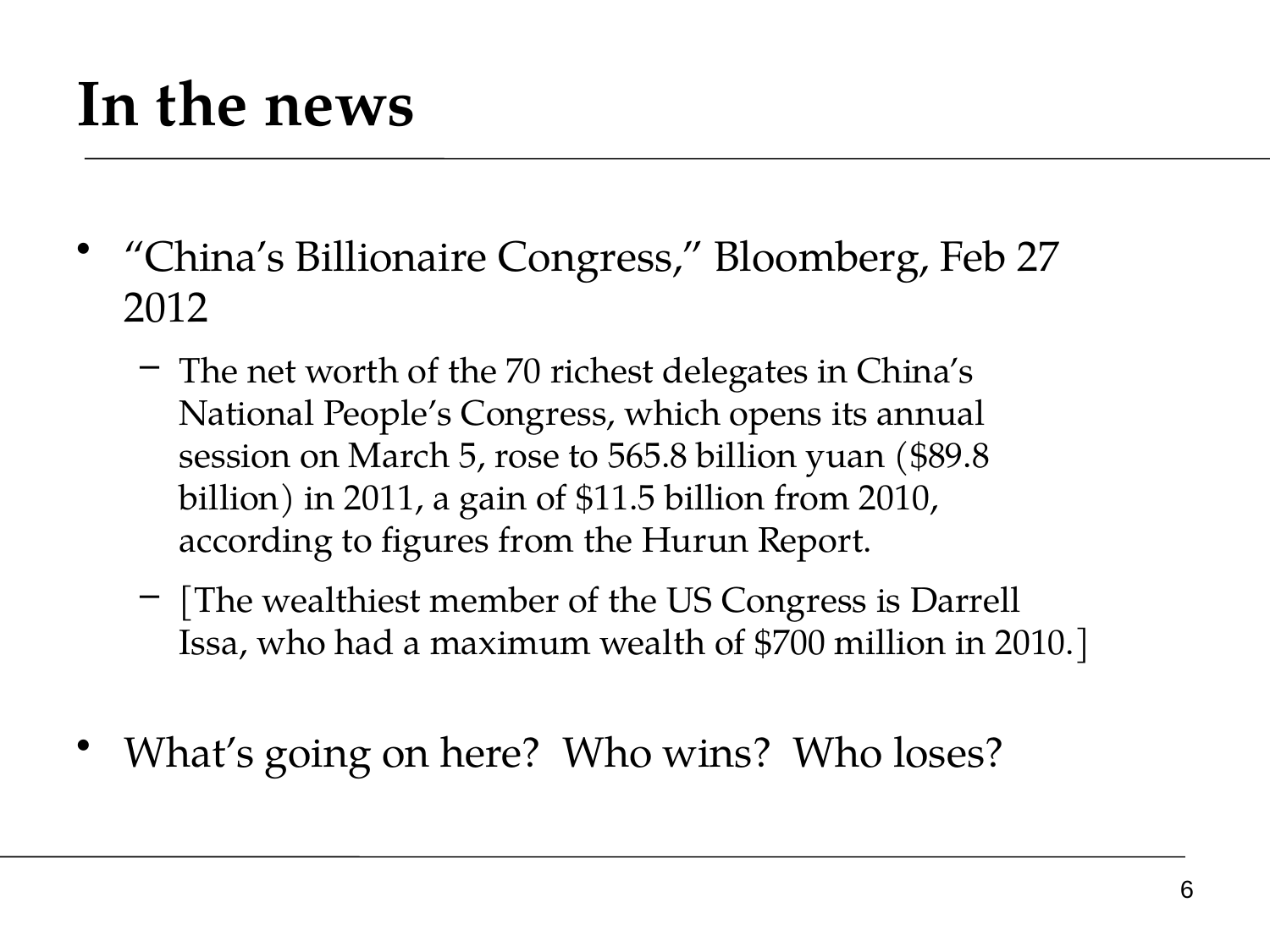

# In the news
“China’s Billionaire Congress,” Bloomberg, Feb 27 2012
The net worth of the 70 richest delegates in China’s National People’s Congress, which opens its annual session on March 5, rose to 565.8 billion yuan ($89.8 billion) in 2011, a gain of $11.5 billion from 2010, according to figures from the Hurun Report.
[The wealthiest member of the US Congress is Darrell Issa, who had a maximum wealth of $700 million in 2010.]
What’s going on here?  Who wins?  Who loses?
6